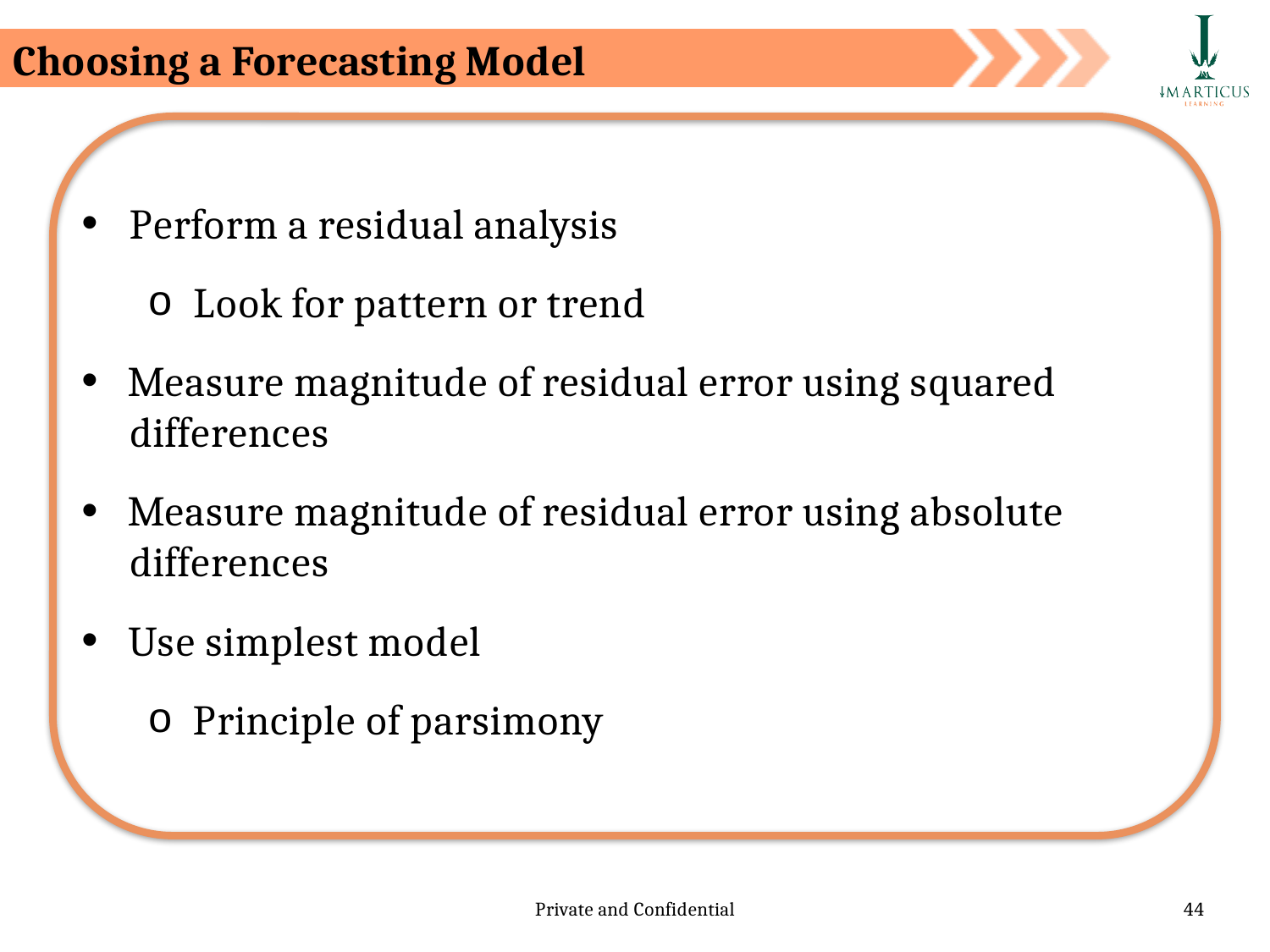

Choosing a Forecasting Model

Perform a residual analysis
Look for pattern or trend
Measure magnitude of residual error using squared differences
Measure magnitude of residual error using absolute differences
Use simplest model
Principle of parsimony